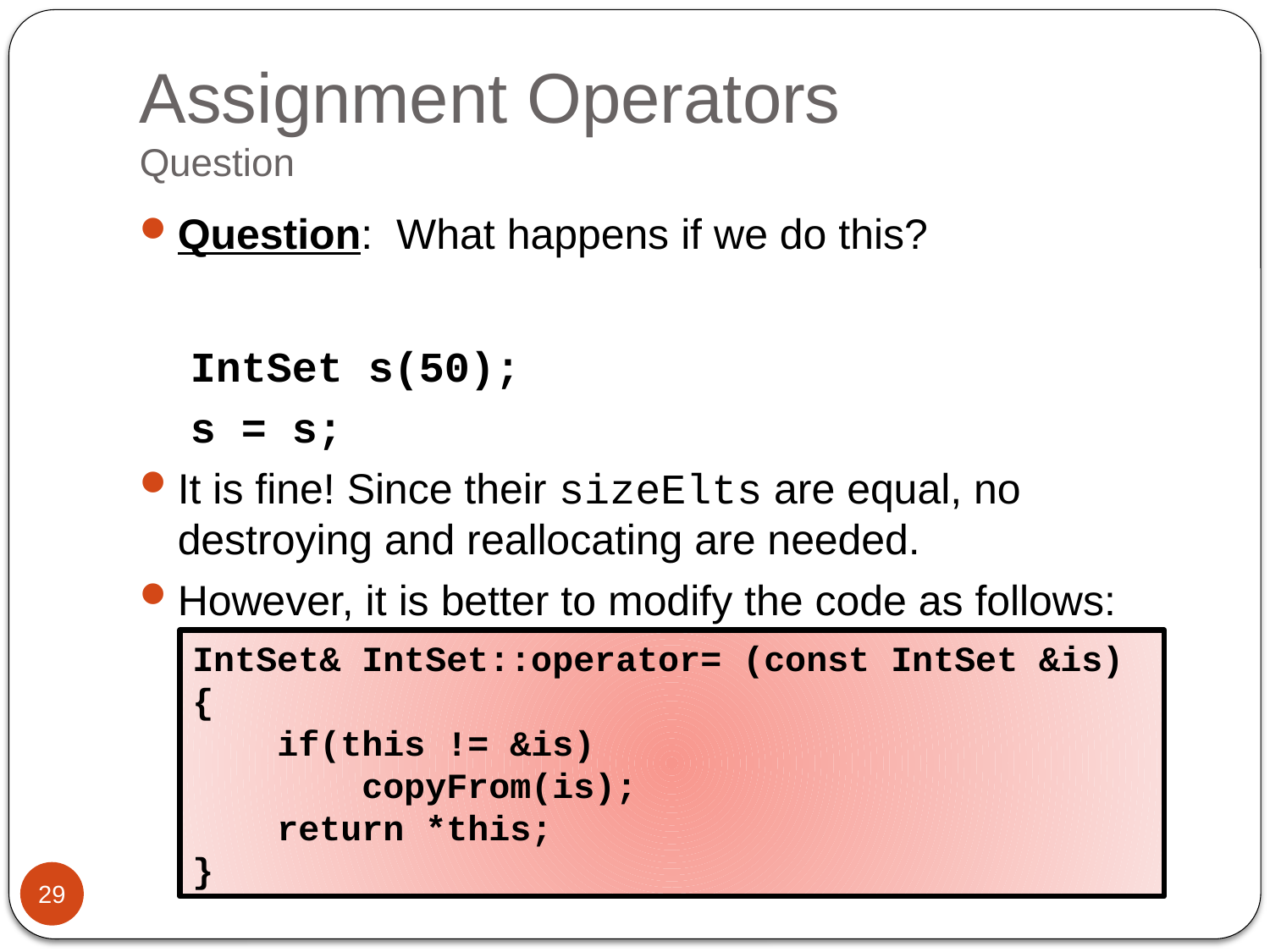

# Assignment Operators Question
Question:  What happens if we do this?

  IntSet s(50);
  s = s;
It is fine! Since their sizeElts are equal, no destroying and reallocating are needed.
However, it is better to modify the code as follows:
IntSet& IntSet::operator= (const IntSet &is)
{
    if(this != &is)
        copyFrom(is);
    return *this;
}
29